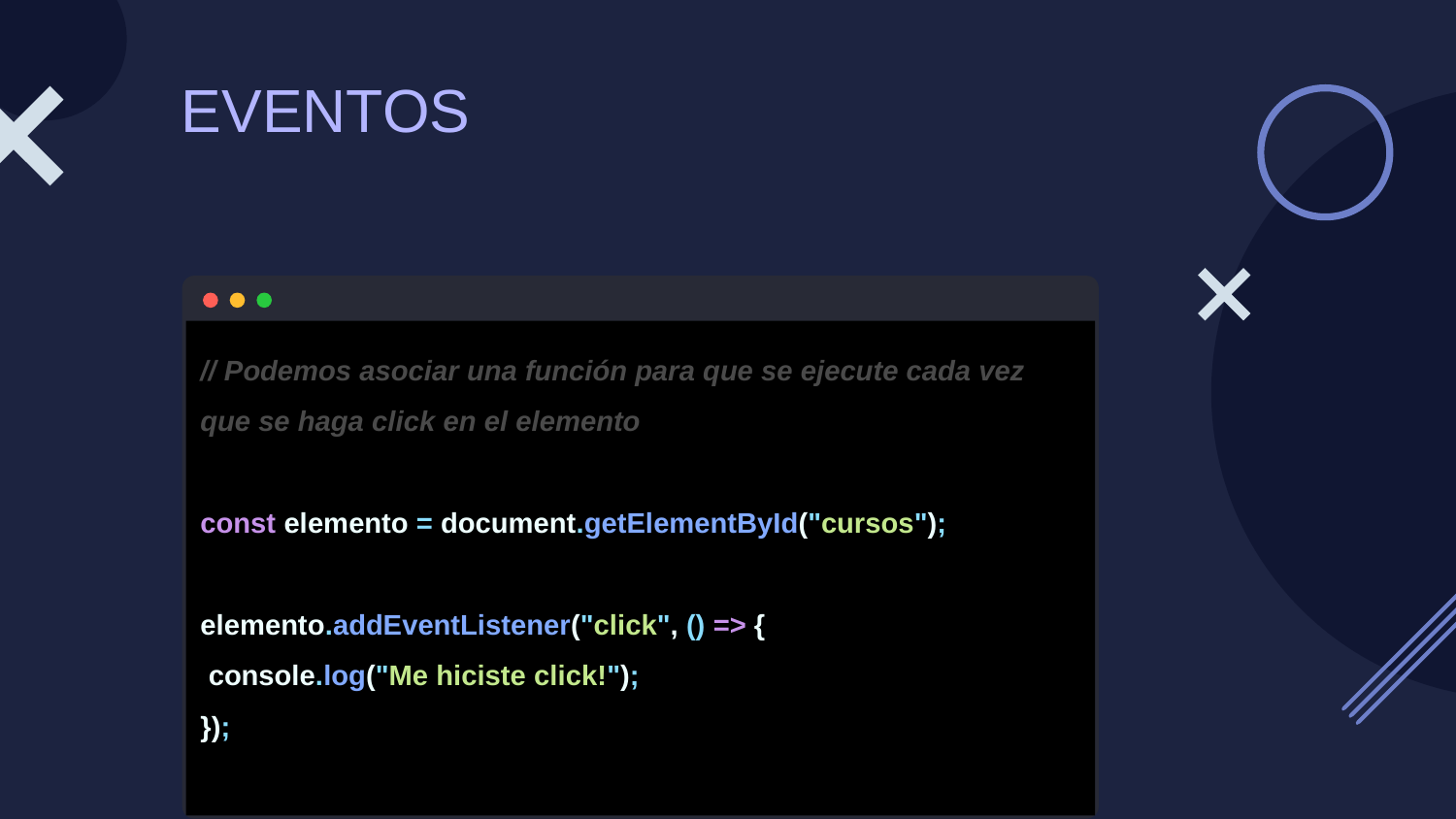

# EVENTOS

// Podemos asociar una función para que se ejecute cada vez que se haga click en el elemento

const elemento = document.getElementById("cursos");

elemento.addEventListener("click", () => {
 console.log("Me hiciste click!");
});